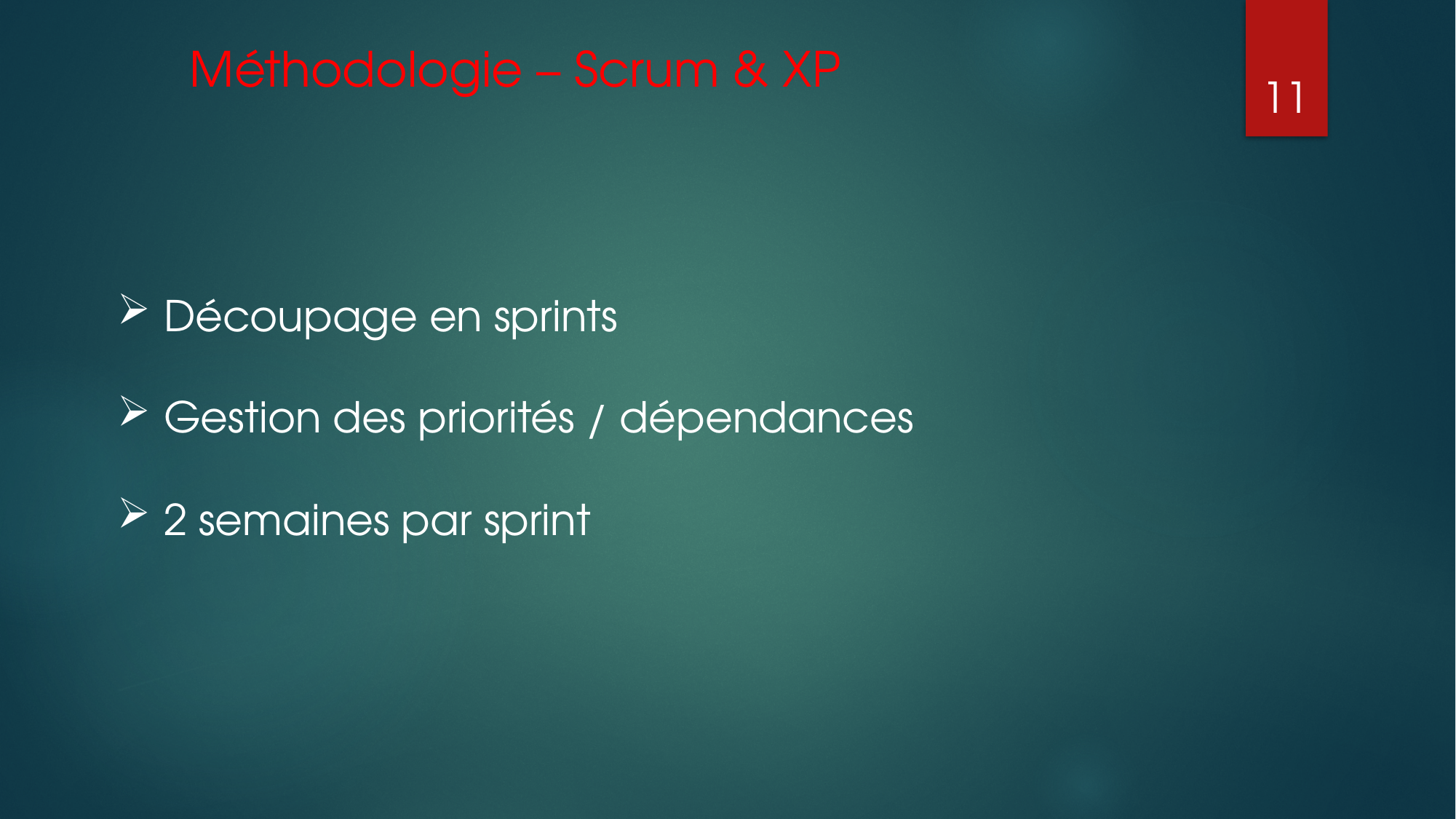

# Méthodologie – Scrum & XP
11
 Découpage en sprints

 Gestion des priorités / dépendances

 2 semaines par sprint